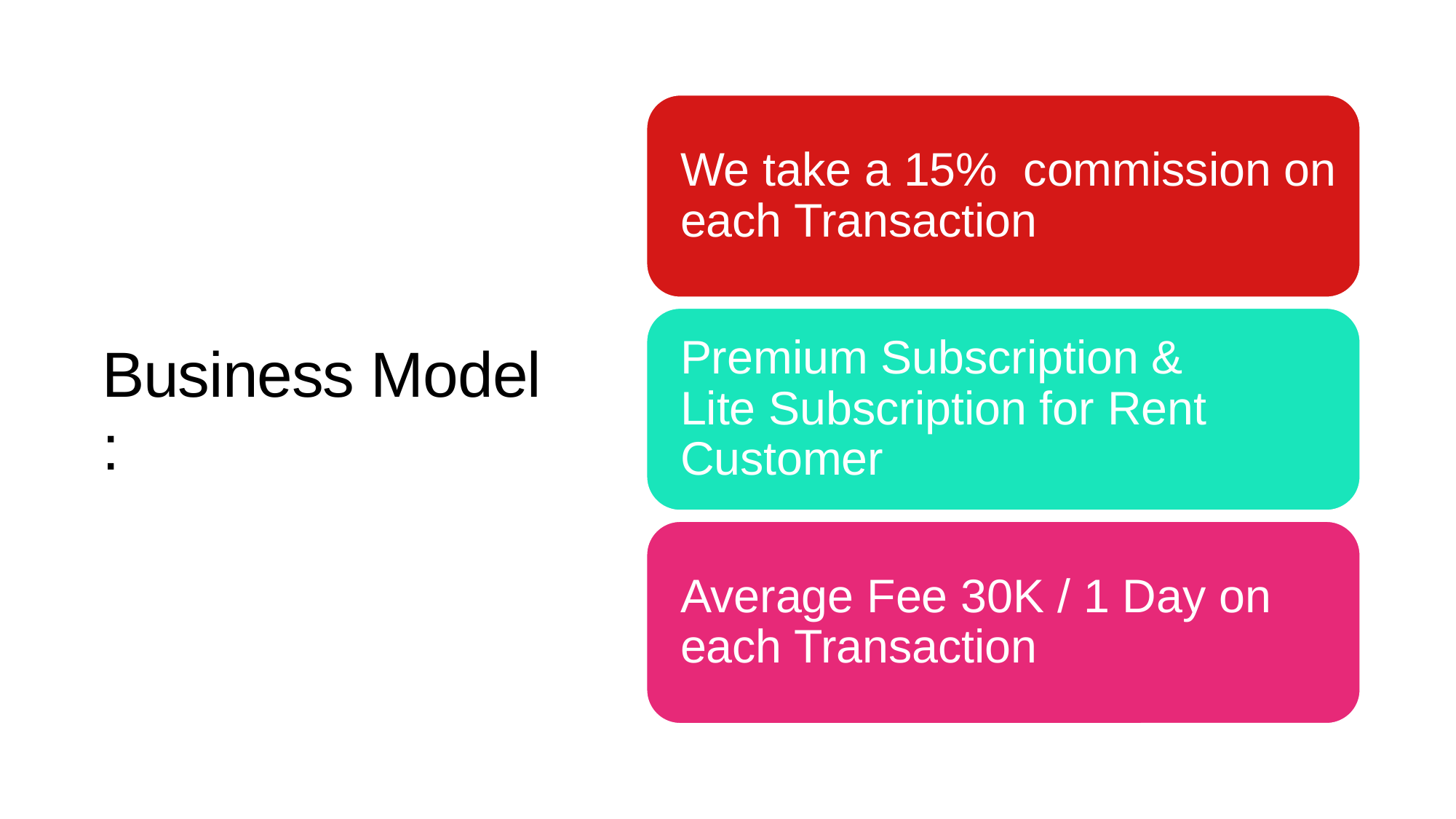

We take a 15%  commission on each Transaction
Premium Subscription & Lite Subscription for Rent Customer
Average Fee 30K / 1 Day on each Transaction
# Business Model :